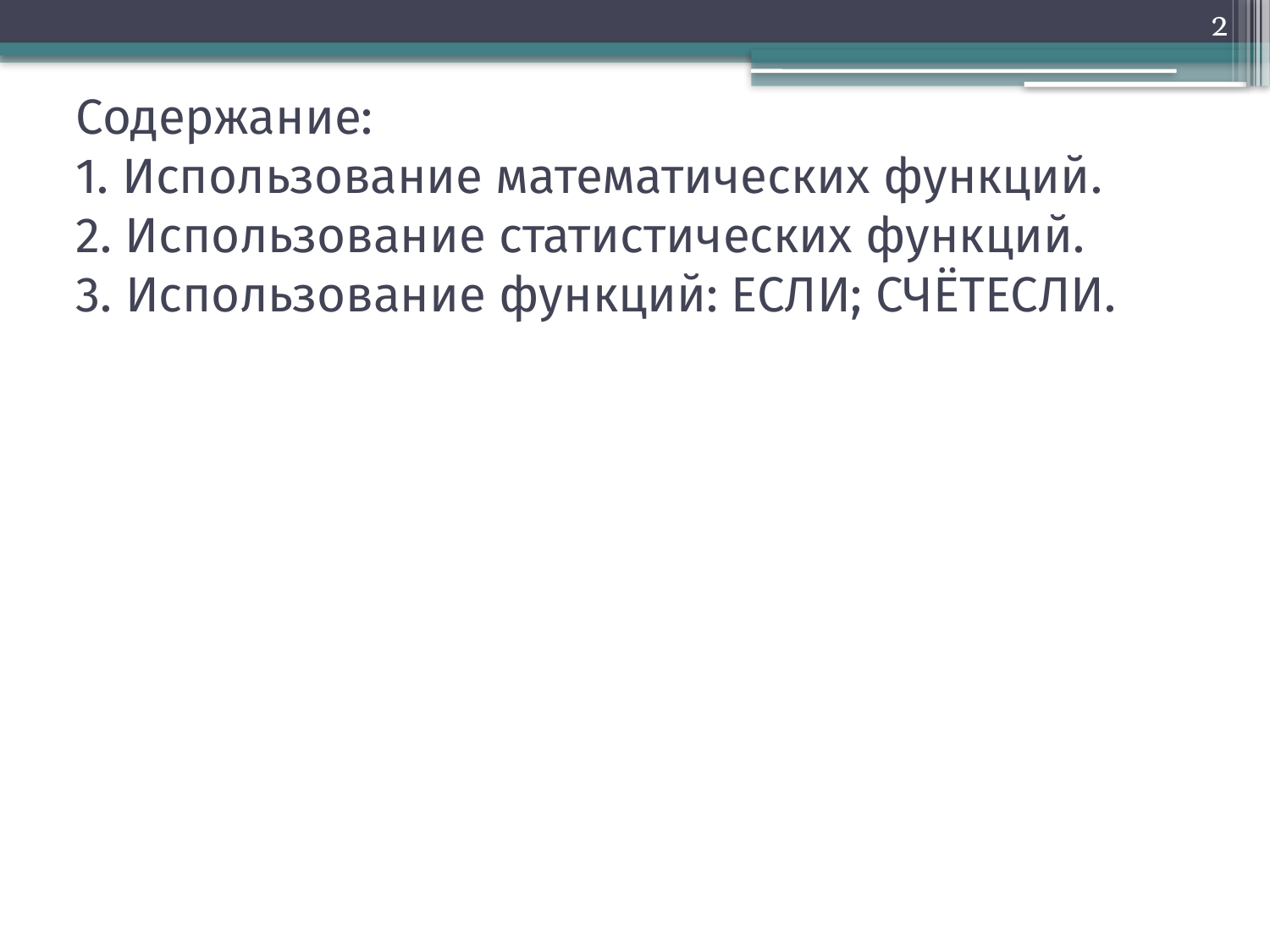

2
# Содержание: 1. Использование математических функций. 2. Использование статистических функций. 3. Использование функций: ЕСЛИ; СЧЁТЕСЛИ.